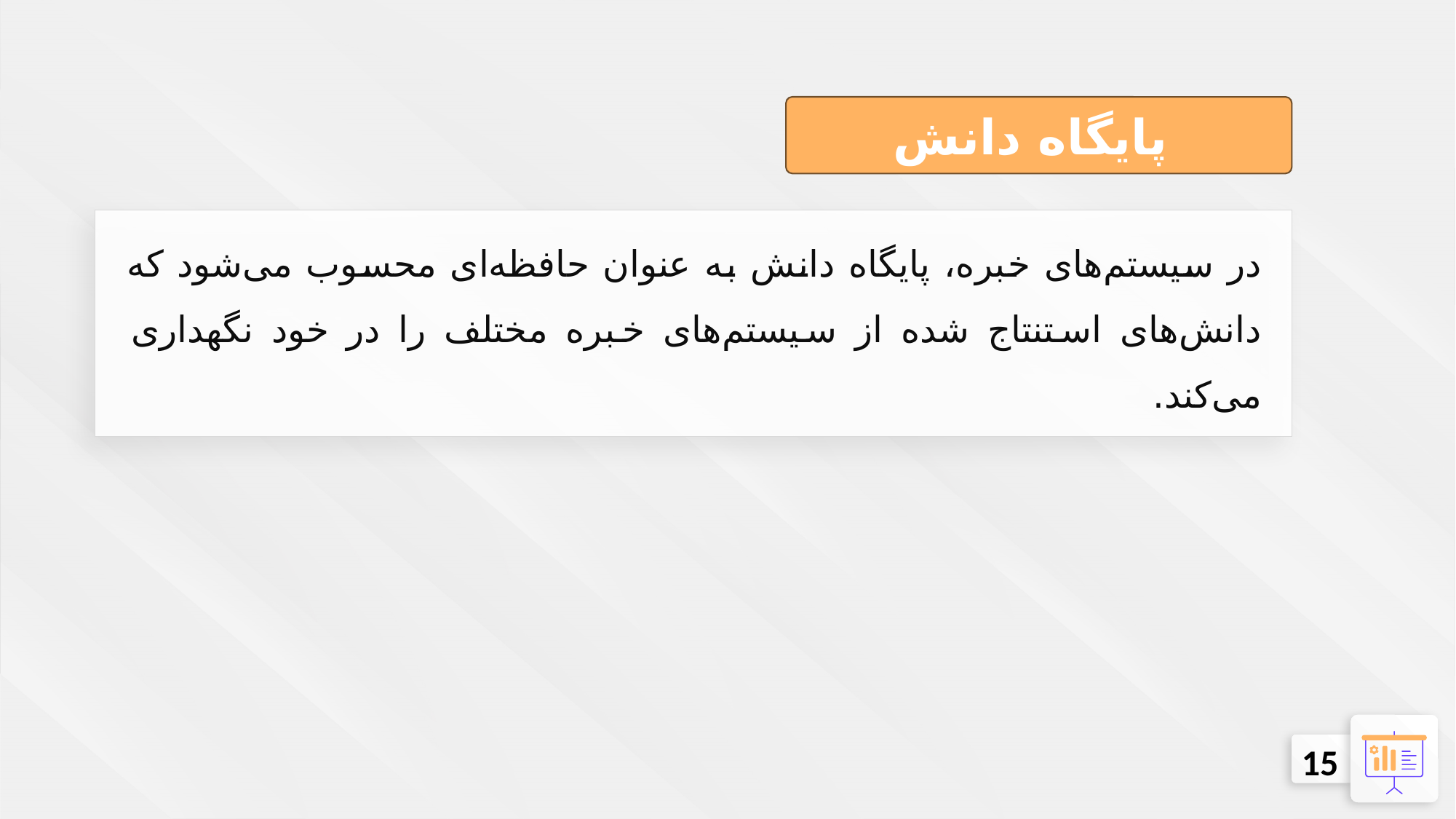

پایگاه دانش
در سیستم‌های خبره، پایگاه دانش به عنوان حافظه‌ای محسوب می‌شود که دانش‌های استنتاج شده از سیستم‌های خبره مختلف را در خود نگهداری می‌کند.

15